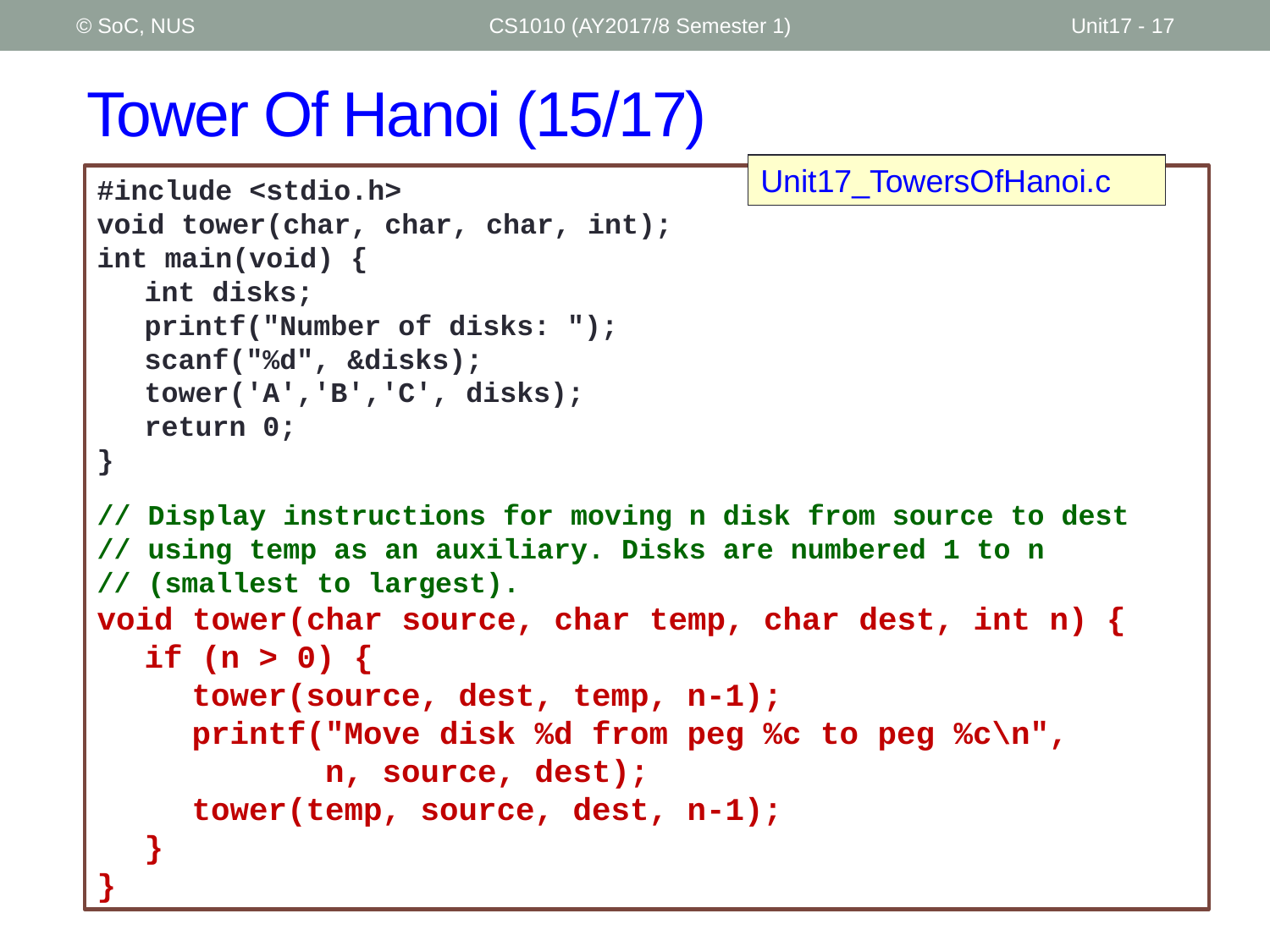

© SoC, NUS
CS1010 (AY2017/8 Semester 1)
Unit17 - 17
# Tower Of Hanoi (15/17)
Unit17_TowersOfHanoi.c
#include <stdio.h>
void tower(char, char, char, int);
int main(void) {
	int disks;
	printf("Number of disks: ");
	scanf("%d", &disks);
	tower('A','B','C', disks);
	return 0;
}

// Display instructions for moving n disk from source to dest
// using temp as an auxiliary. Disks are numbered 1 to n
// (smallest to largest).
void tower(char source, char temp, char dest, int n) {
	if (n > 0) {
		tower(source, dest, temp, n-1);
		printf("Move disk %d from peg %c to peg %c\n",
		       n, source, dest);
		tower(temp, source, dest, n-1);
	}
}